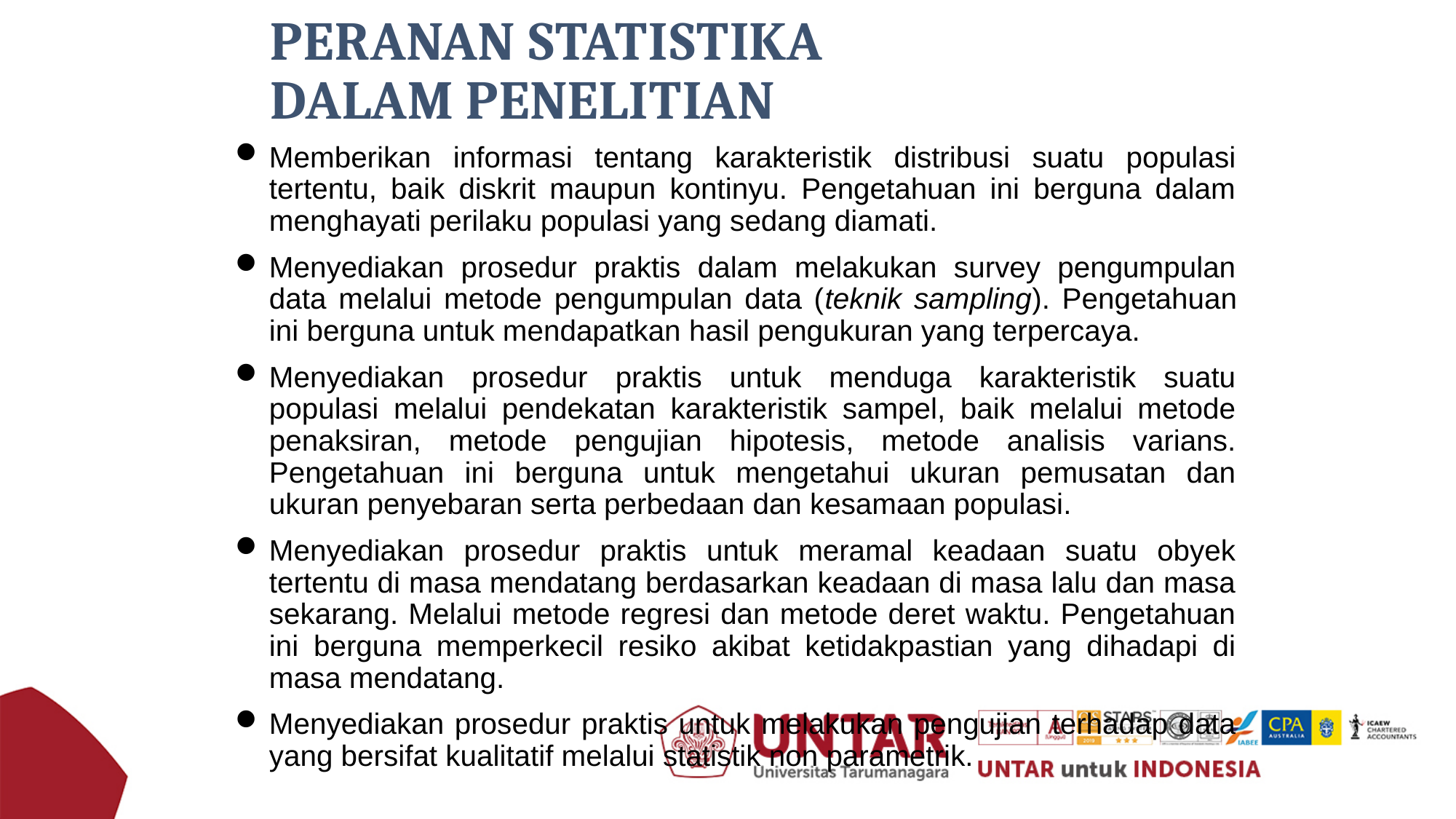

# PERANAN STATISTIKA DALAM PENELITIAN
Memberikan informasi tentang karakteristik distribusi suatu populasi tertentu, baik diskrit maupun kontinyu. Pengetahuan ini berguna dalam menghayati perilaku populasi yang sedang diamati.
Menyediakan prosedur praktis dalam melakukan survey pengumpulan data melalui metode pengumpulan data (teknik sampling). Pengetahuan ini berguna untuk mendapatkan hasil pengukuran yang terpercaya.
Menyediakan prosedur praktis untuk menduga karakteristik suatu populasi melalui pendekatan karakteristik sampel, baik melalui metode penaksiran, metode pengujian hipotesis, metode analisis varians. Pengetahuan ini berguna untuk mengetahui ukuran pemusatan dan ukuran penyebaran serta perbedaan dan kesamaan populasi.
Menyediakan prosedur praktis untuk meramal keadaan suatu obyek tertentu di masa mendatang berdasarkan keadaan di masa lalu dan masa sekarang. Melalui metode regresi dan metode deret waktu. Pengetahuan ini berguna memperkecil resiko akibat ketidakpastian yang dihadapi di masa mendatang.
Menyediakan prosedur praktis untuk melakukan pengujian terhadap data yang bersifat kualitatif melalui statistik non parametrik.